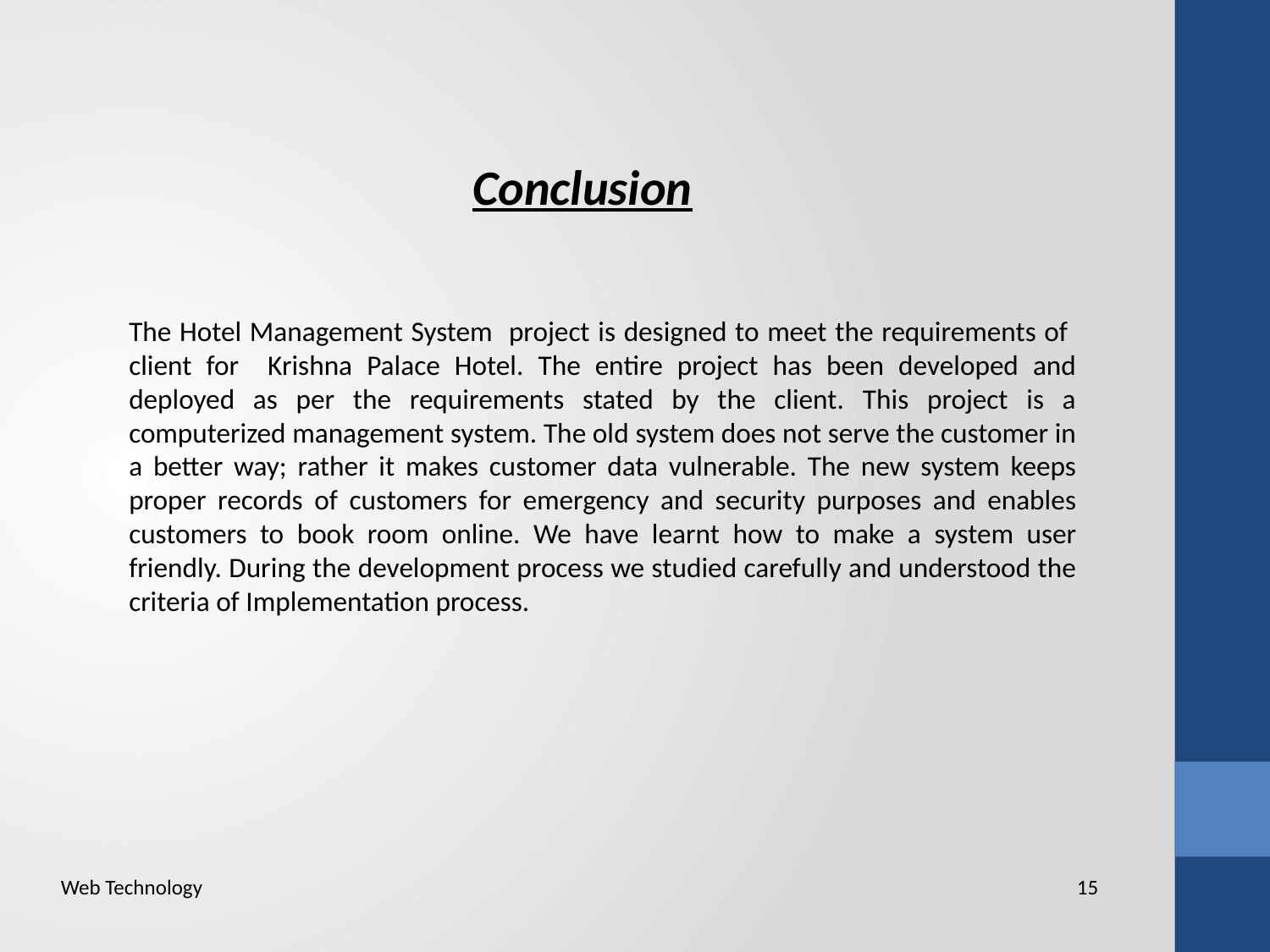

Conclusion
The Hotel Management System  project is designed to meet the requirements of  client for  Krishna Palace Hotel. The entire project has been developed and deployed as per the requirements stated by the client. This project is a computerized management system. The old system does not serve the customer in a better way; rather it makes customer data vulnerable. The new system keeps proper records of customers for emergency and security purposes and enables customers to book room online. We have learnt how to make a system user friendly. During the development process we studied carefully and understood the criteria of Implementation process.
Web Technology 							15